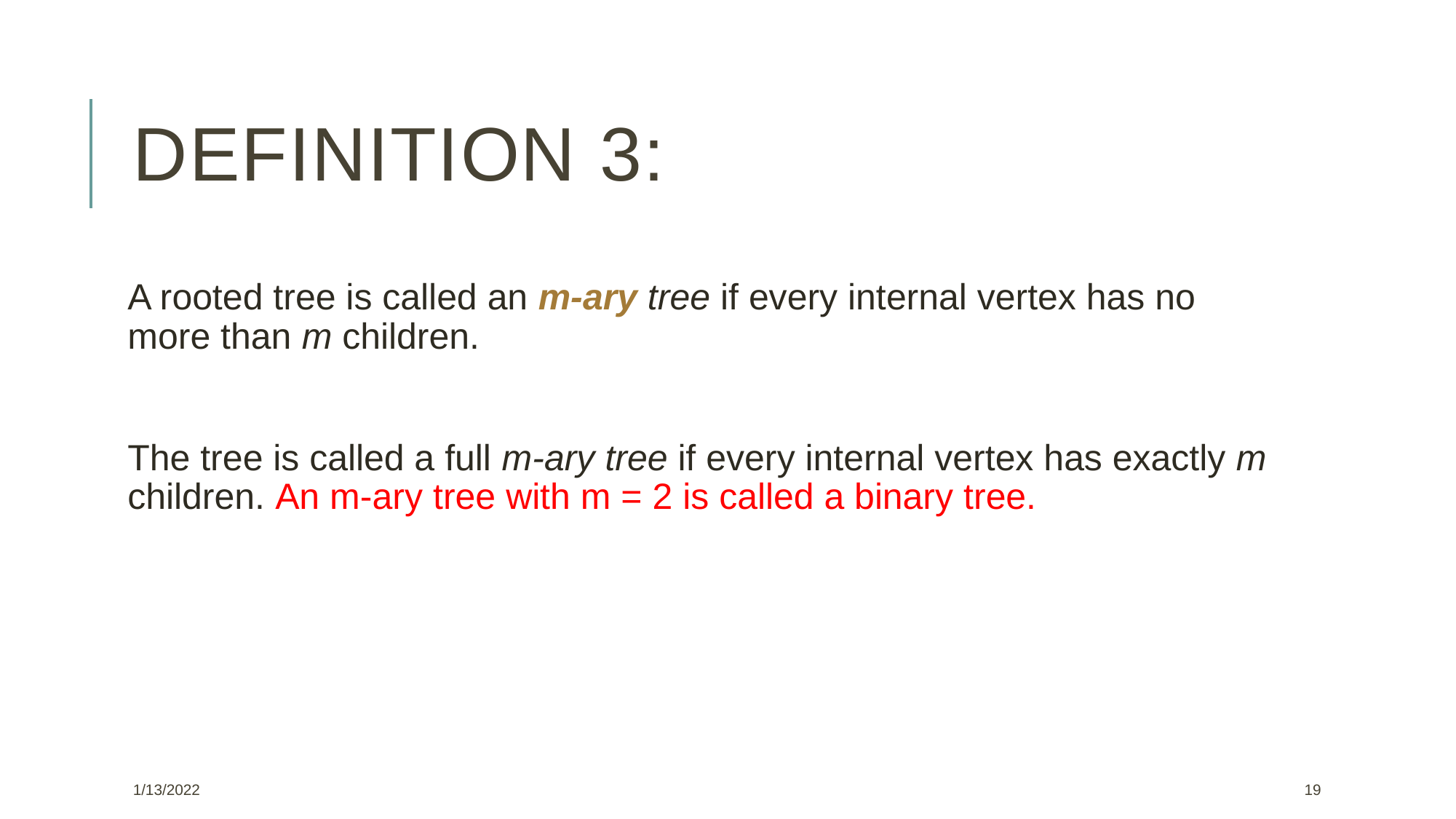

# Definition 3:
A rooted tree is called an m-ary tree if every internal vertex has no more than m children.

The tree is called a full m-ary tree if every internal vertex has exactly m children. An m-ary tree with m = 2 is called a binary tree.
1/13/2022
19